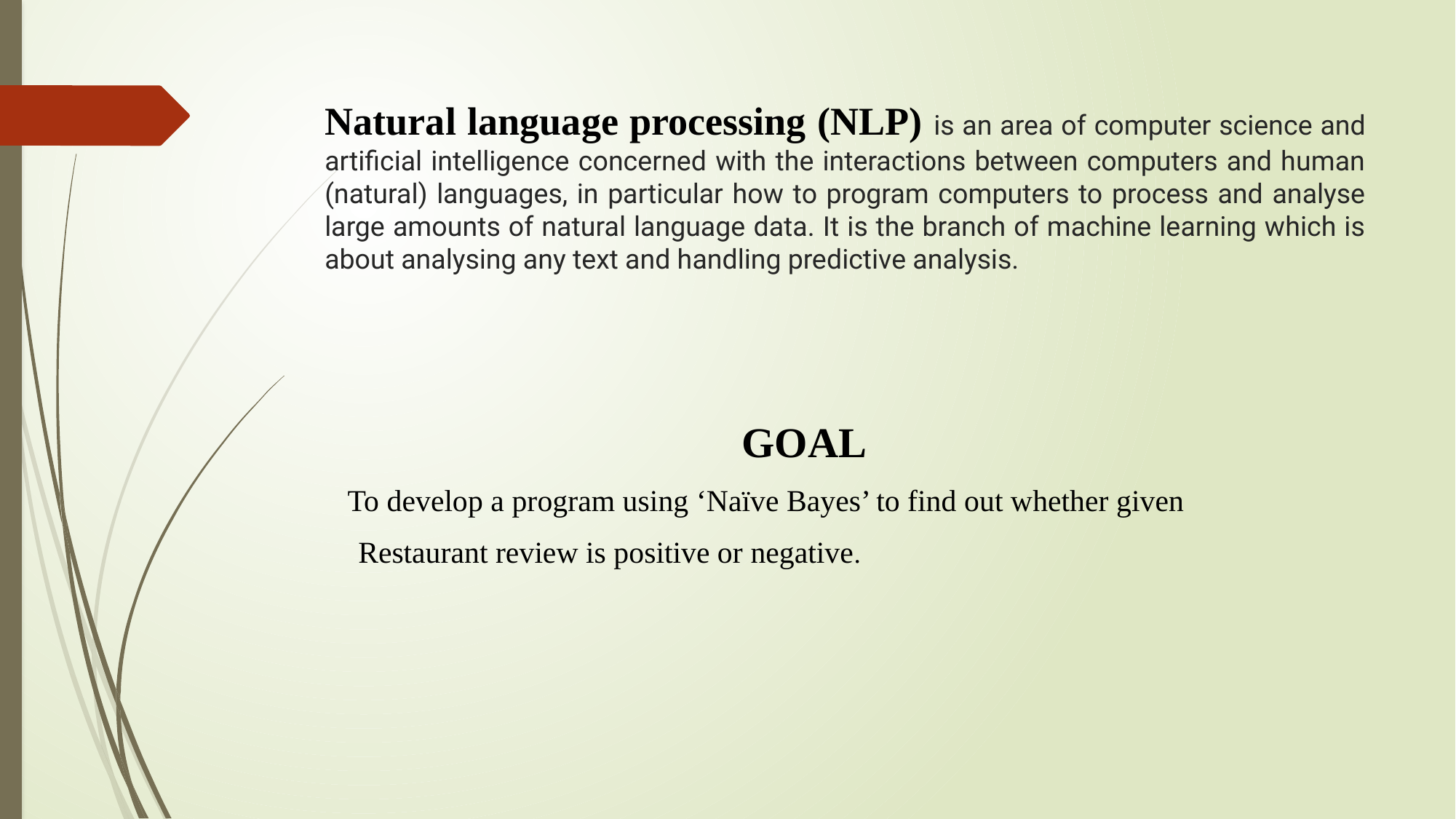

# Natural language processing (NLP) is an area of computer science and artificial intelligence concerned with the interactions between computers and human (natural) languages, in particular how to program computers to process and analyse large amounts of natural language data. It is the branch of machine learning which is about analysing any text and handling predictive analysis.
                                        GOAL
    To develop a program using ‘Naïve Bayes’ to find out whether given
     Restaurant review is positive or negative.